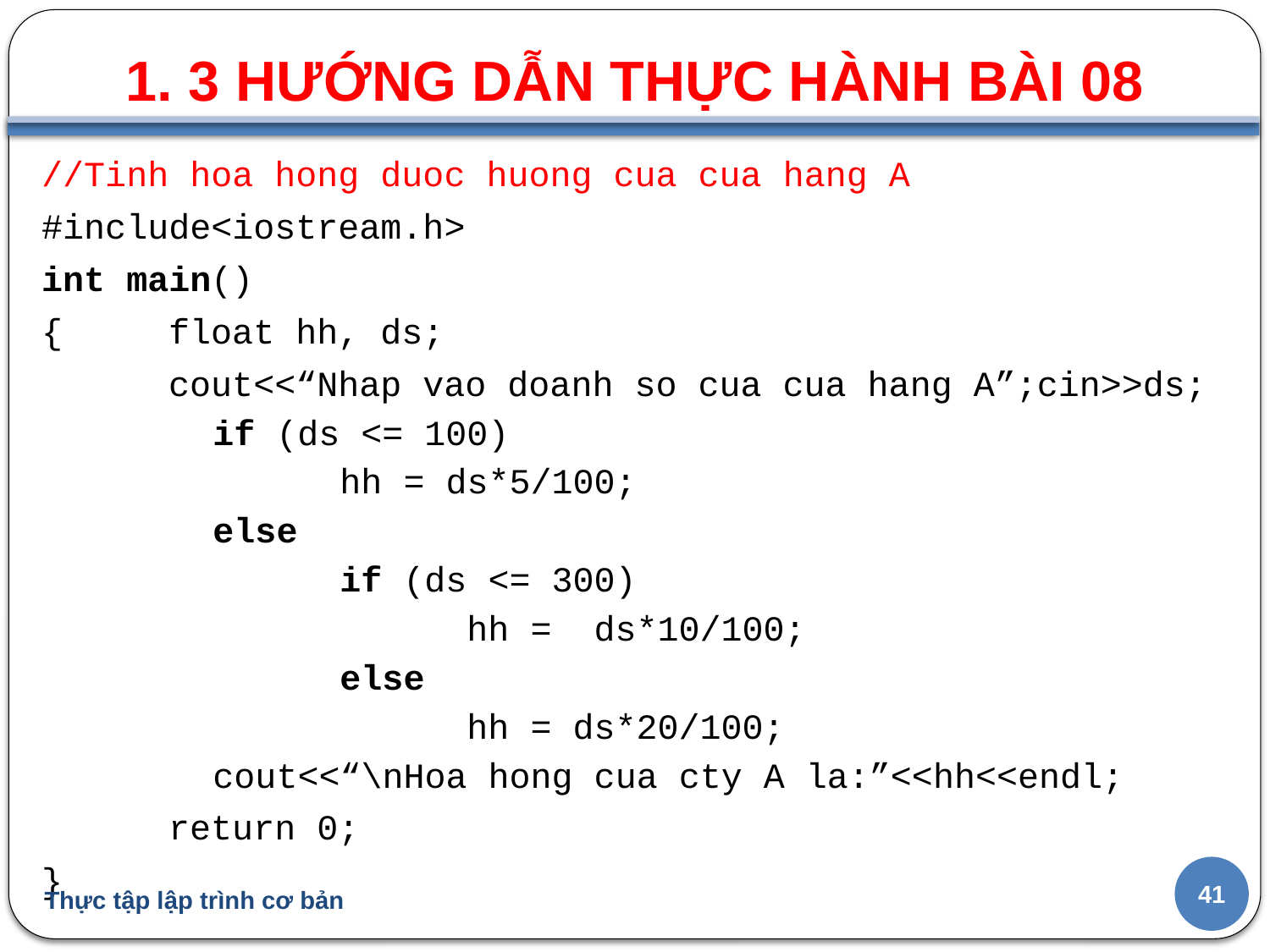

1. 3 HƯỚNG DẪN THỰC HÀNH BÀI 08
#
//Tinh hoa hong duoc huong cua cua hang A
#include<iostream.h>
int main()
{	float hh, ds;
	cout<<“Nhap vao doanh so cua cua hang A”;cin>>ds;
	if (ds <= 100)
		hh = ds*5/100;
	else
		if (ds <= 300)
			hh =  ds*10/100;
		else
			hh = ds*20/100;
	cout<<“\nHoa hong cua cty A la:”<<hh<<endl;
	return 0;
}
41
Thực tập lập trình cơ bản